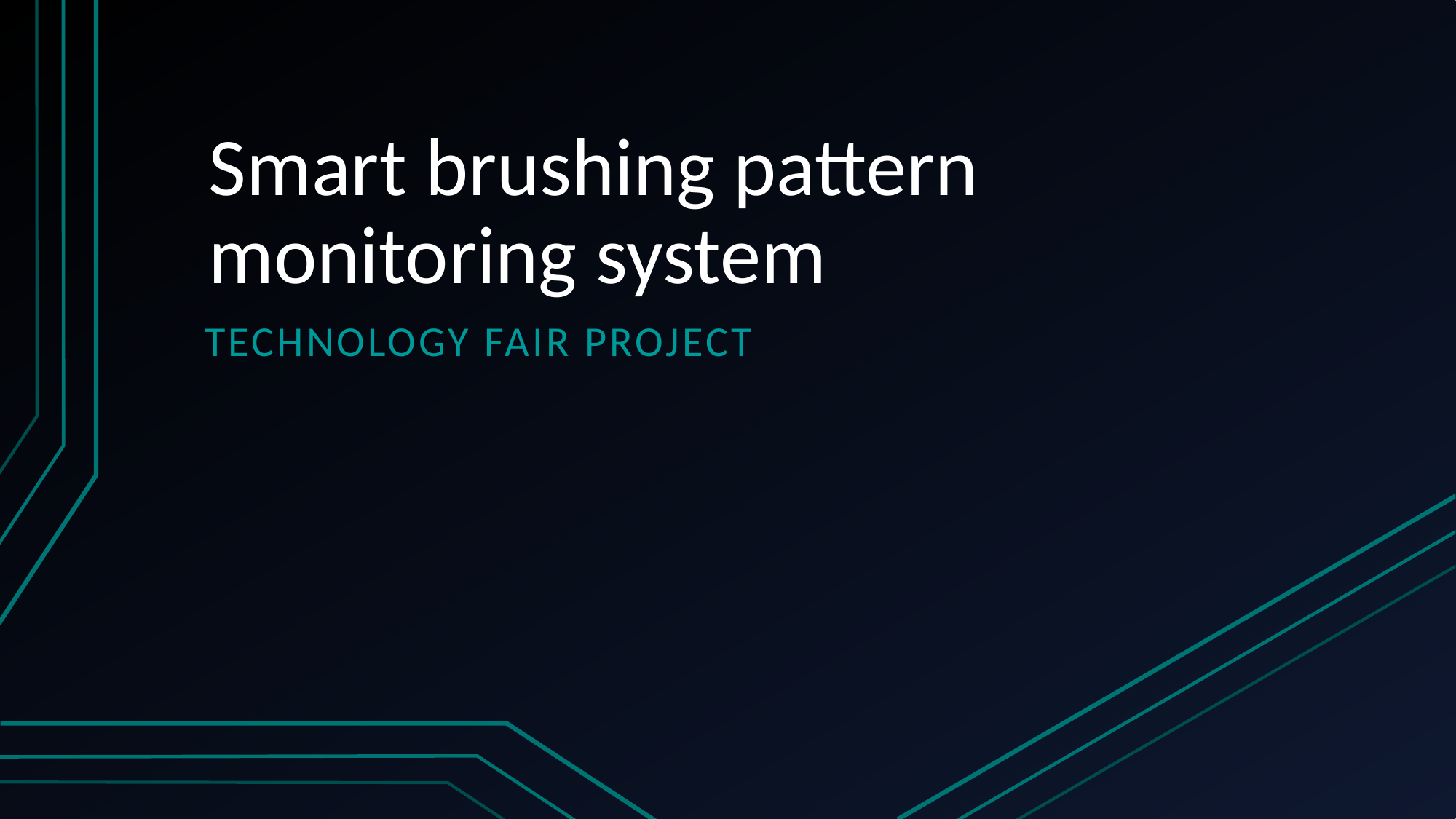

# Smart brushing pattern monitoring system
Technology fair project